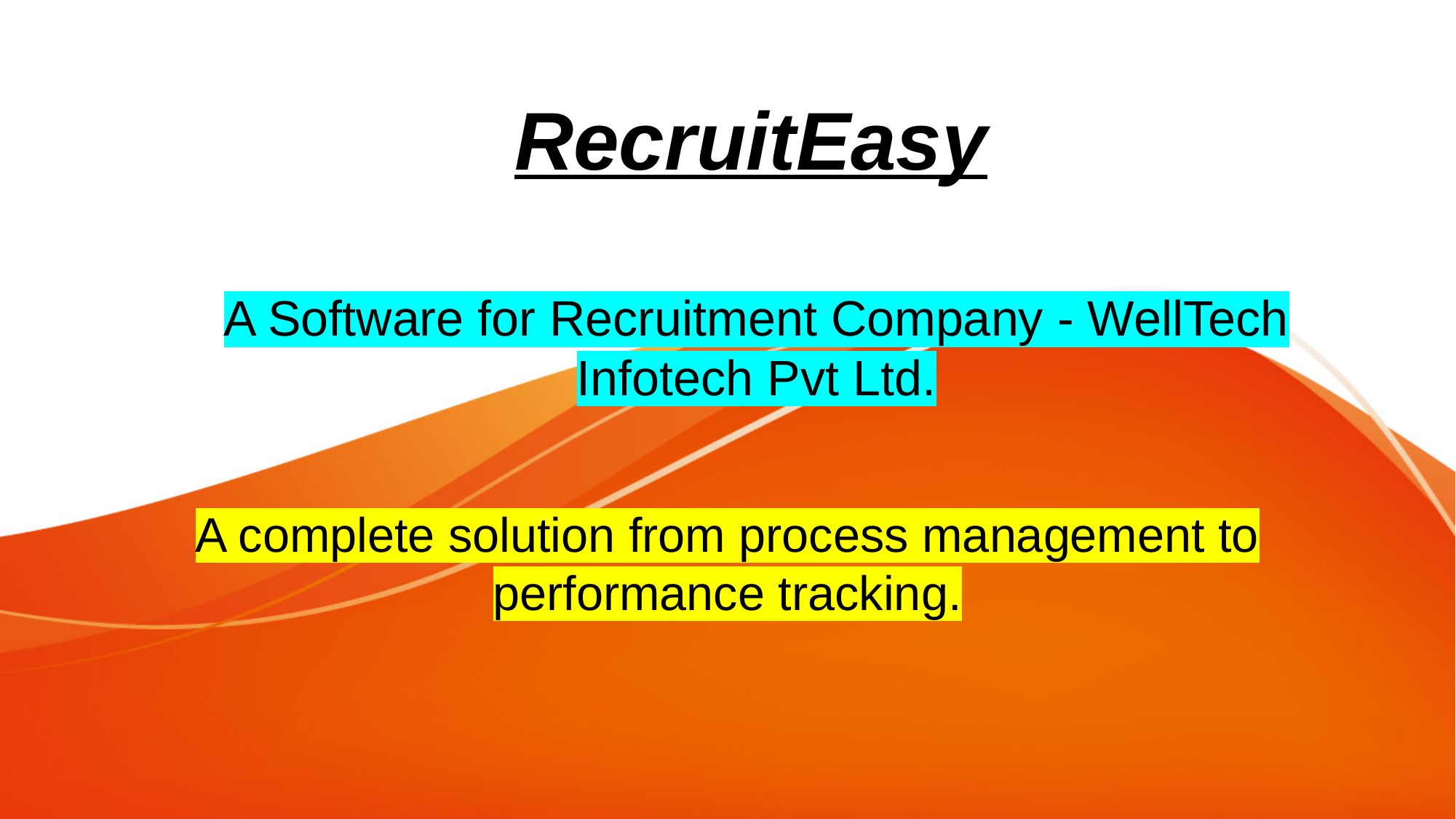

RecruitEasy
# A Software for Recruitment Company - WellTech Infotech Pvt Ltd.
A complete solution from process management to performance tracking.